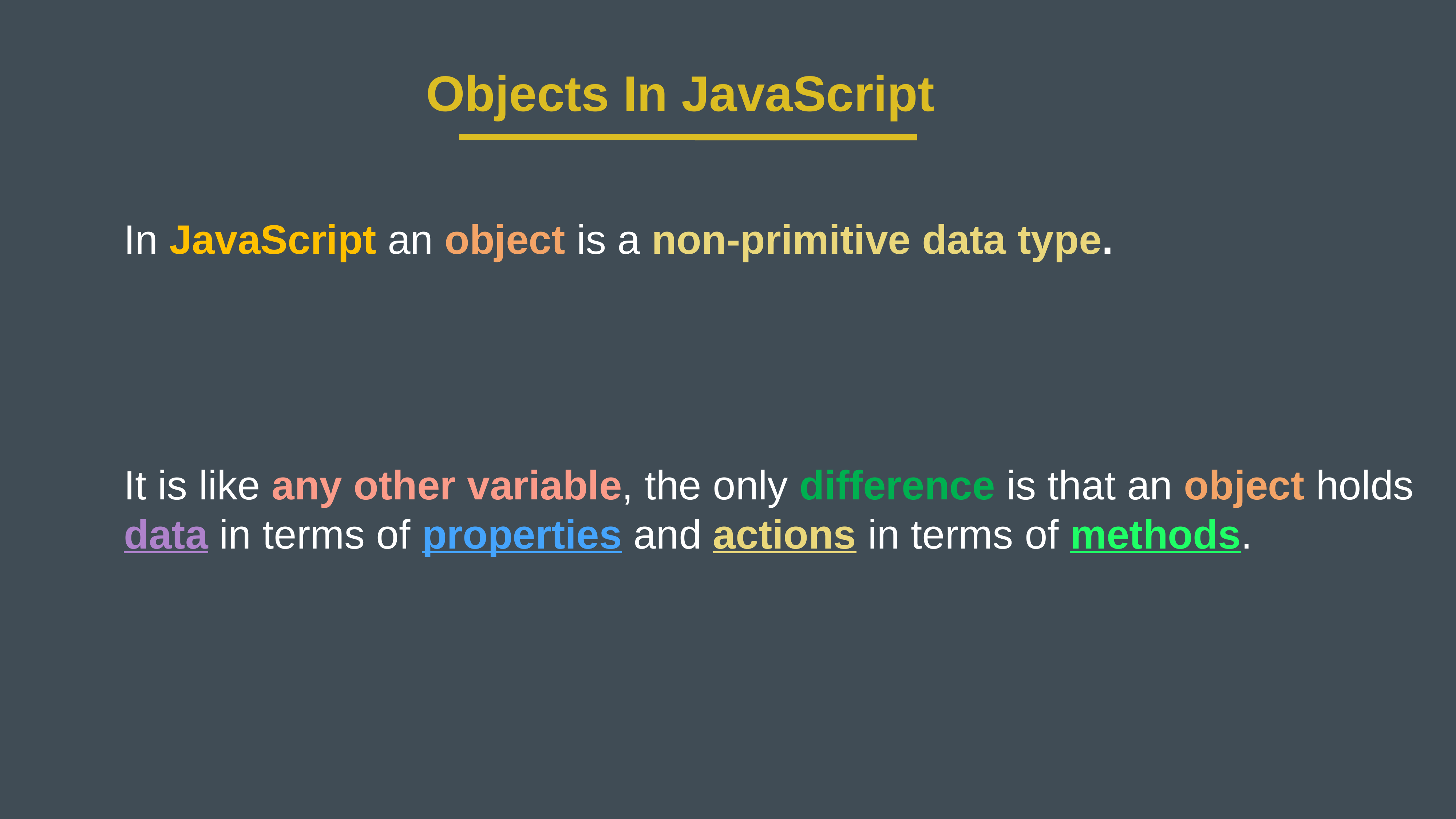

Objects In JavaScript
In JavaScript an object is a non-primitive data type.

It is like any other variable, the only difference is that an object holds data in terms of properties and actions in terms of methods.